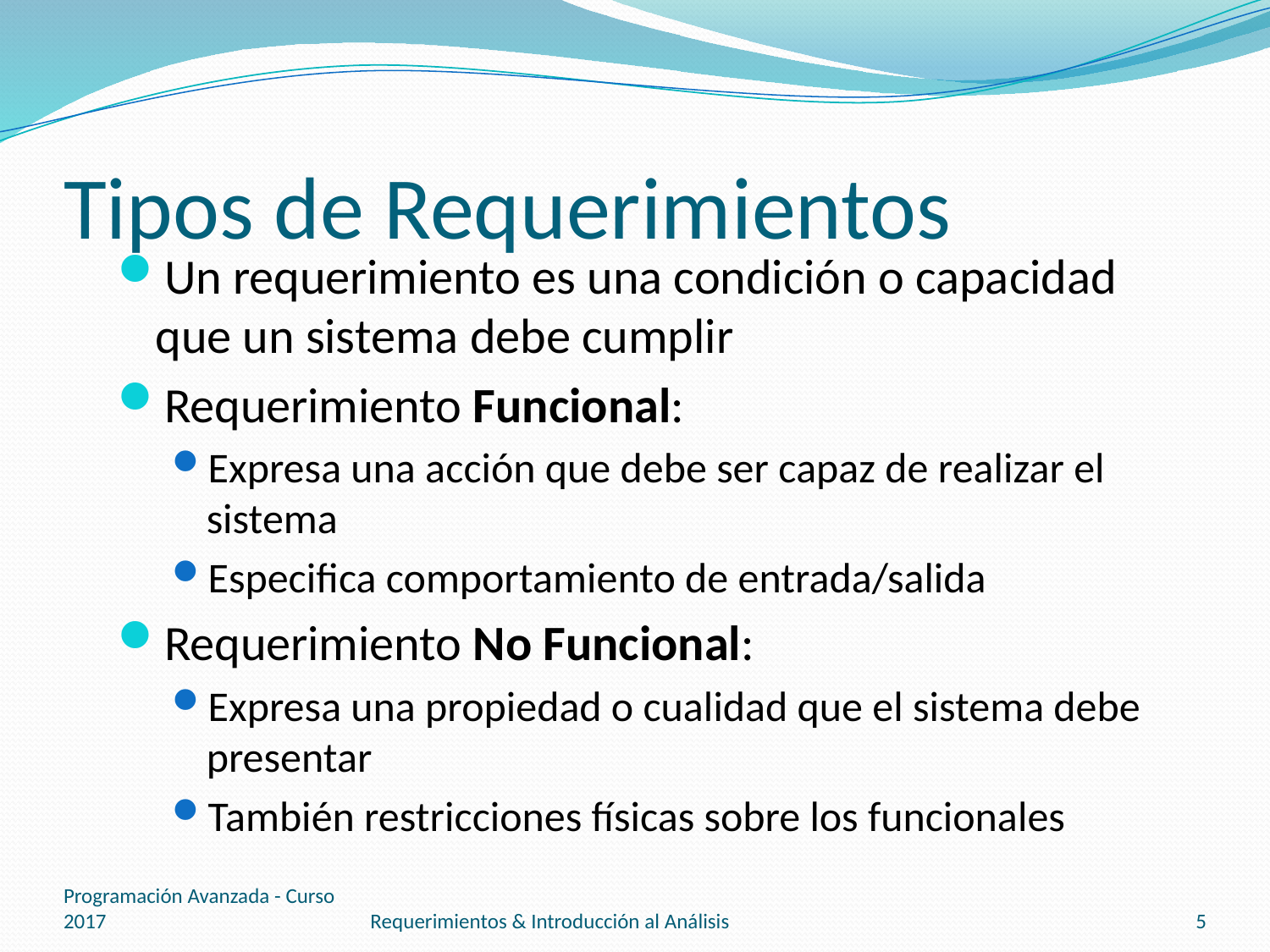

# Tipos de Requerimientos
Un requerimiento es una condición o capacidad que un sistema debe cumplir
Requerimiento Funcional:
Expresa una acción que debe ser capaz de realizar el sistema
Especifica comportamiento de entrada/salida
Requerimiento No Funcional:
Expresa una propiedad o cualidad que el sistema debe presentar
También restricciones físicas sobre los funcionales
Programación Avanzada - Curso 2017
Requerimientos & Introducción al Análisis
5